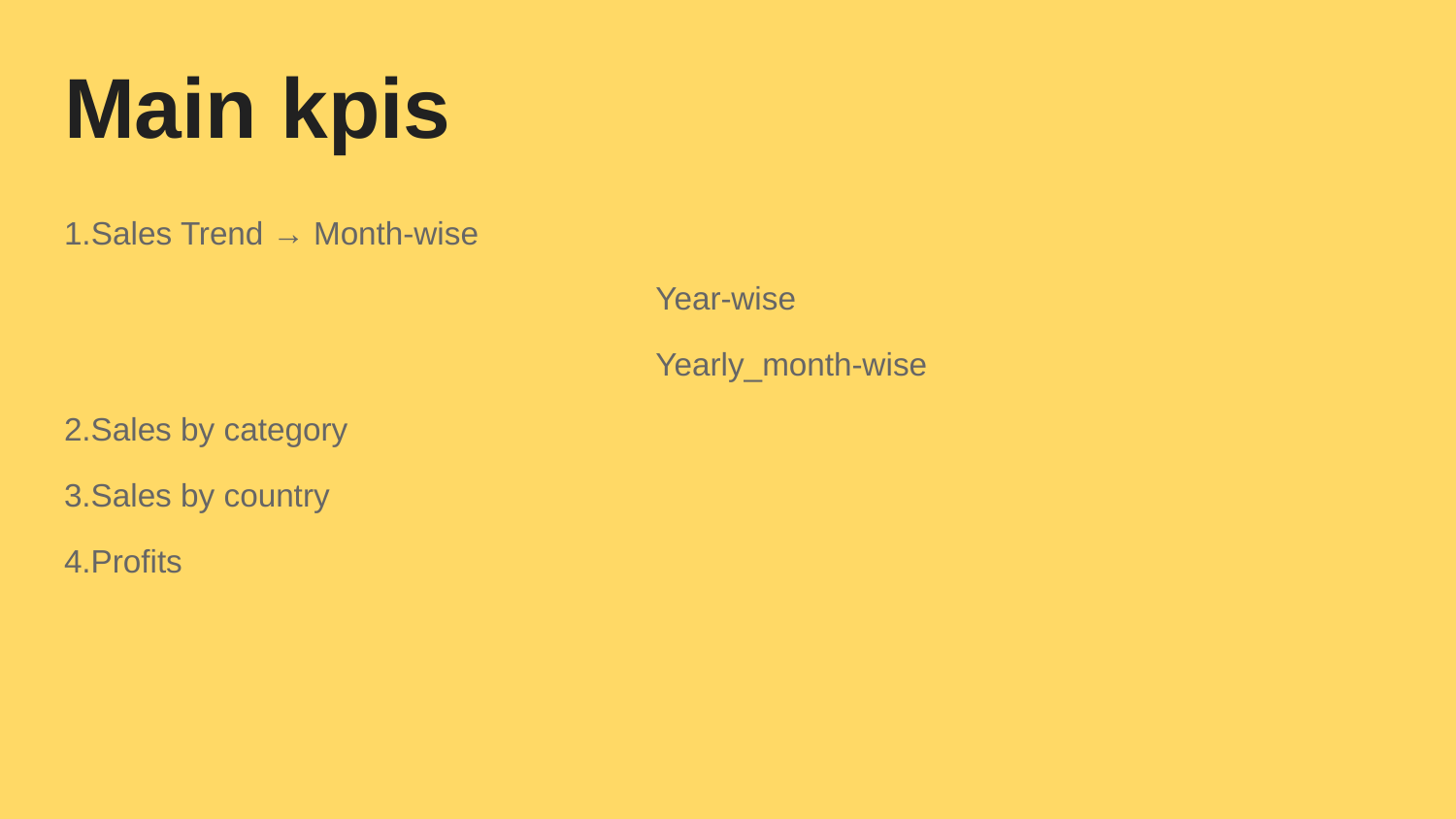

# Main kpis
1.Sales Trend → Month-wise
				 Year-wise
				 Yearly_month-wise
2.Sales by category
3.Sales by country
4.Profits